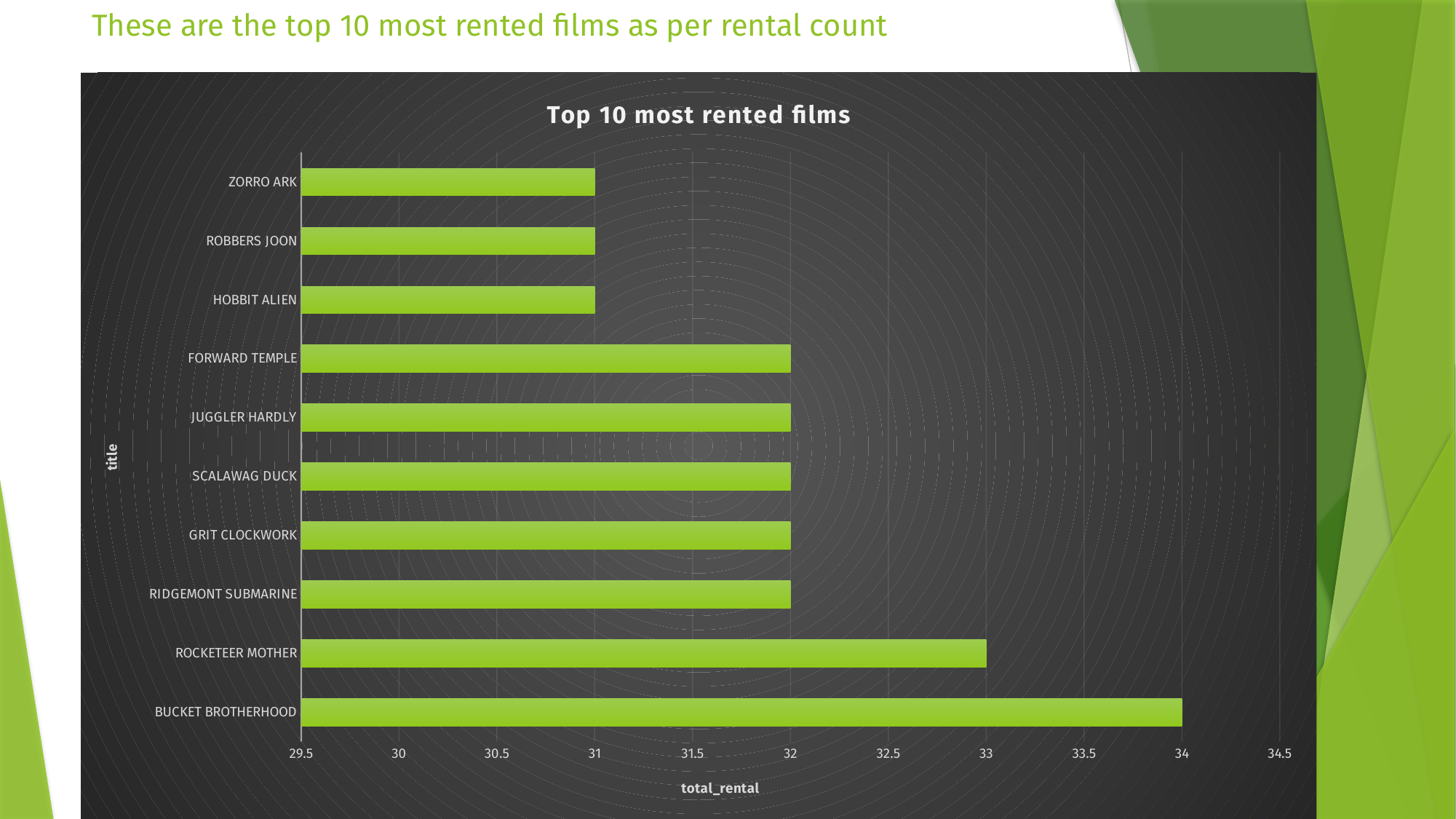

# These are the top 10 most rented films as per rental count

### Chart: Top 10 most rented films

| Category | total_rental |
|---|---|
| BUCKET BROTHERHOOD | 34.0 |
| ROCKETEER MOTHER | 33.0 |
| RIDGEMONT SUBMARINE | 32.0 |
| GRIT CLOCKWORK | 32.0 |
| SCALAWAG DUCK | 32.0 |
| JUGGLER HARDLY | 32.0 |
| FORWARD TEMPLE | 32.0 |
| HOBBIT ALIEN | 31.0 |
| ROBBERS JOON | 31.0 |
| ZORRO ARK | 31.0 |